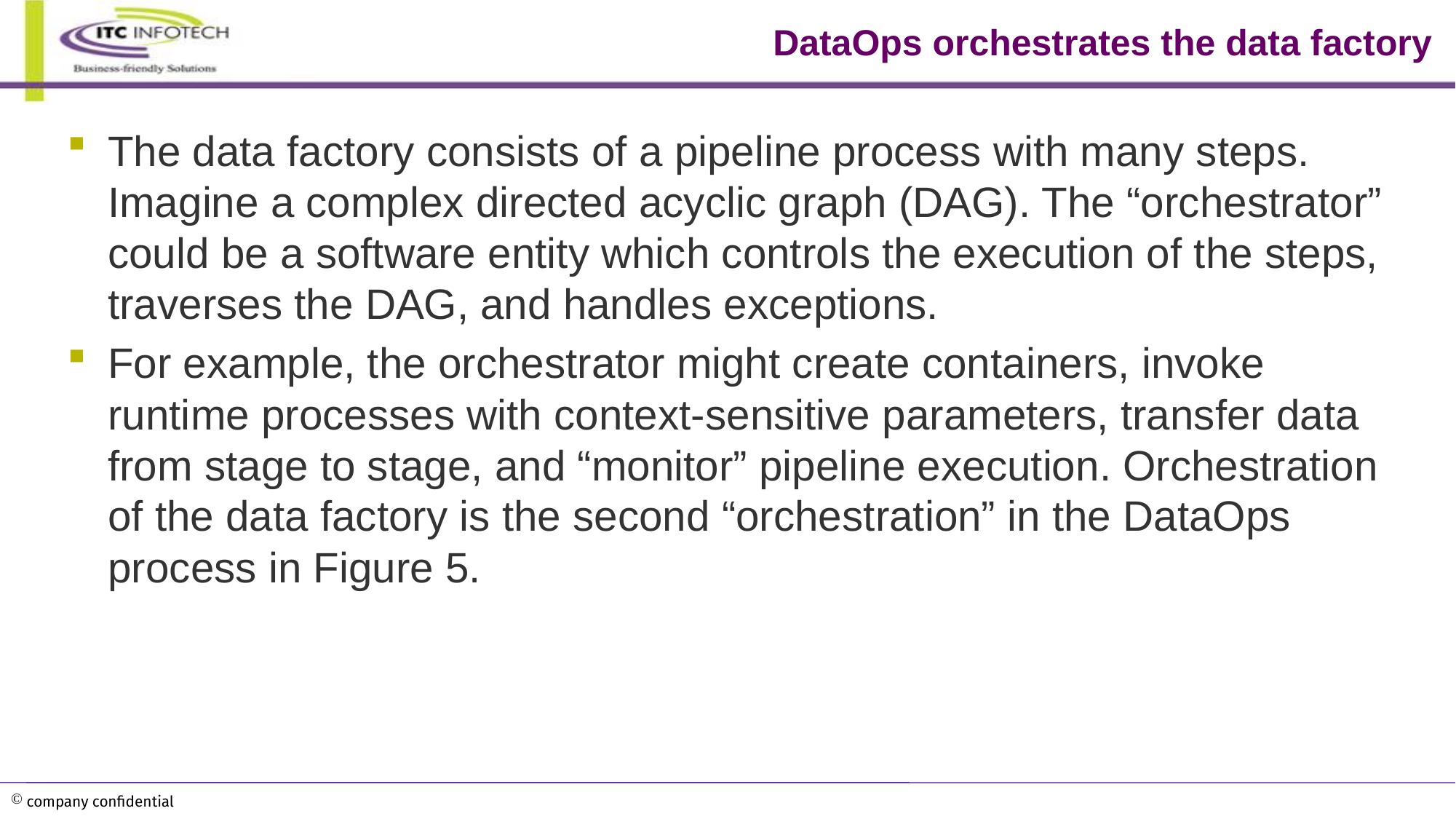

# DataOps orchestrates the data factory
The data factory consists of a pipeline process with many steps. Imagine a complex directed acyclic graph (DAG). The “orchestrator” could be a software entity which controls the execution of the steps, traverses the DAG, and handles exceptions.
For example, the orchestrator might create containers, invoke runtime processes with context-sensitive parameters, transfer data from stage to stage, and “monitor” pipeline execution. Orchestration of the data factory is the second “orchestration” in the DataOps process in Figure 5.